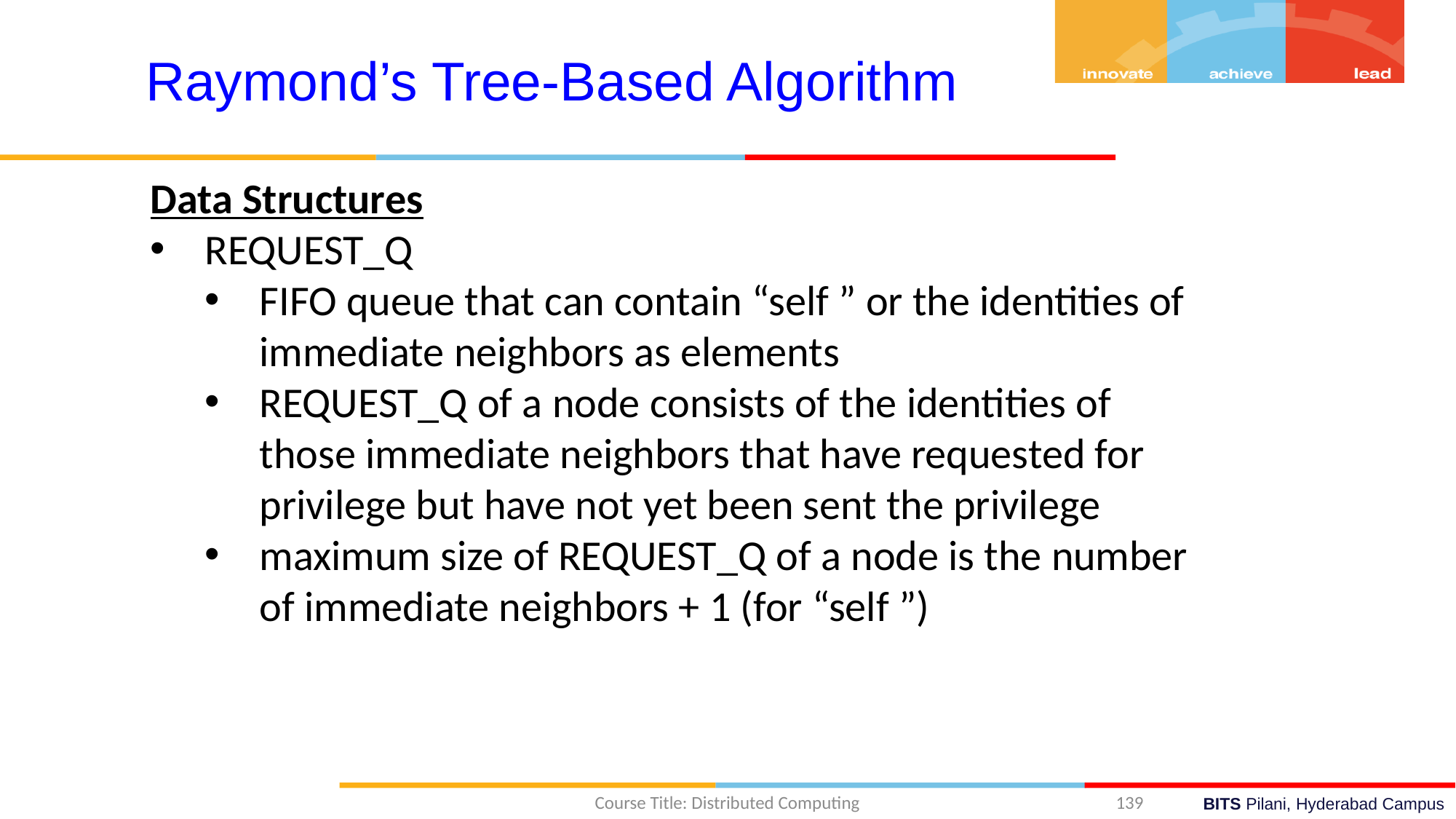

Raymond’s Tree-Based Algorithm
Data Structures
REQUEST_Q
FIFO queue that can contain “self ” or the identities of immediate neighbors as elements
REQUEST_Q of a node consists of the identities of those immediate neighbors that have requested for privilege but have not yet been sent the privilege
maximum size of REQUEST_Q of a node is the number of immediate neighbors + 1 (for “self ”)
Course Title: Distributed Computing
139